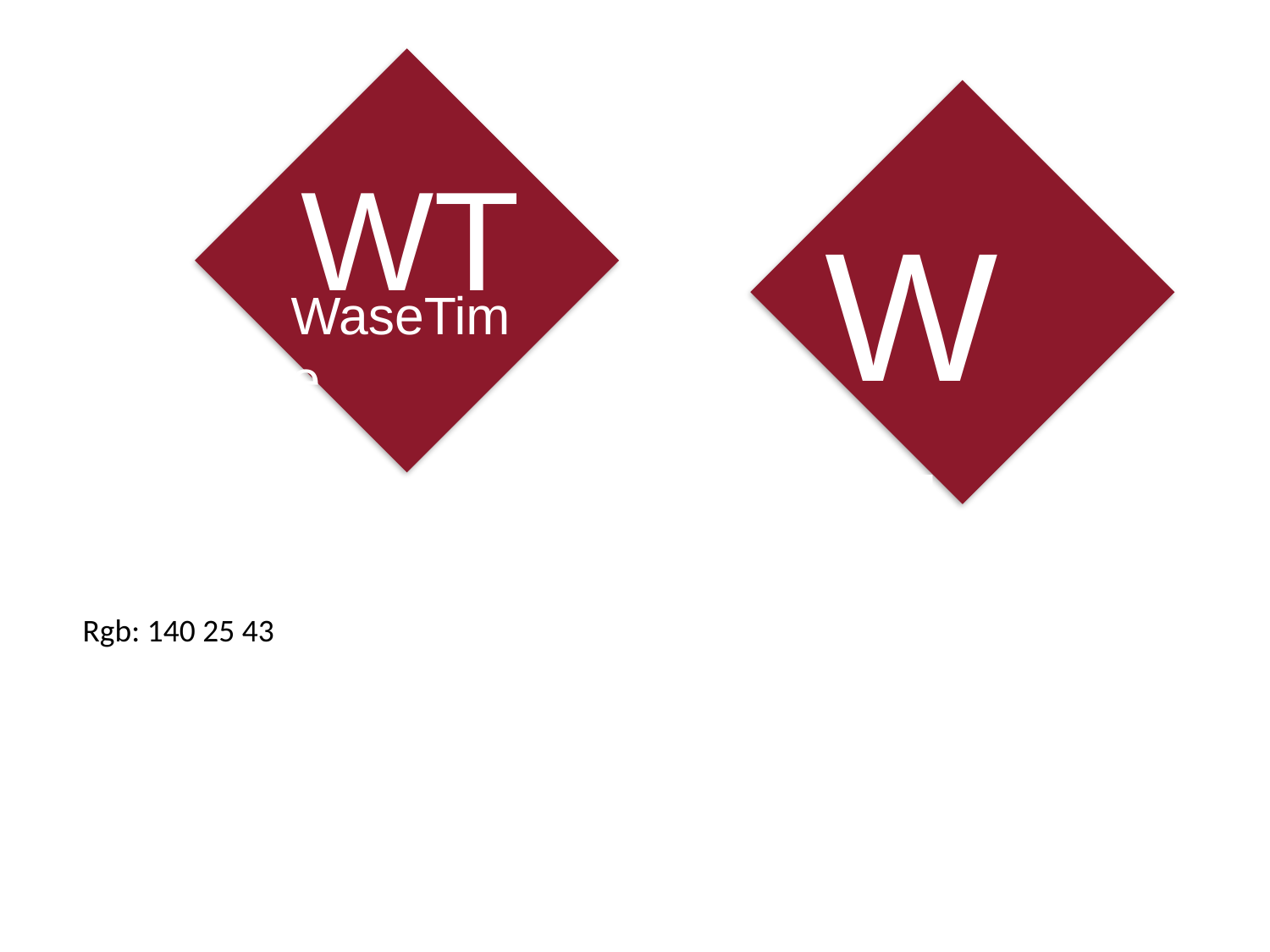

WT
WT
WaseTime
Rgb: 140 25 43